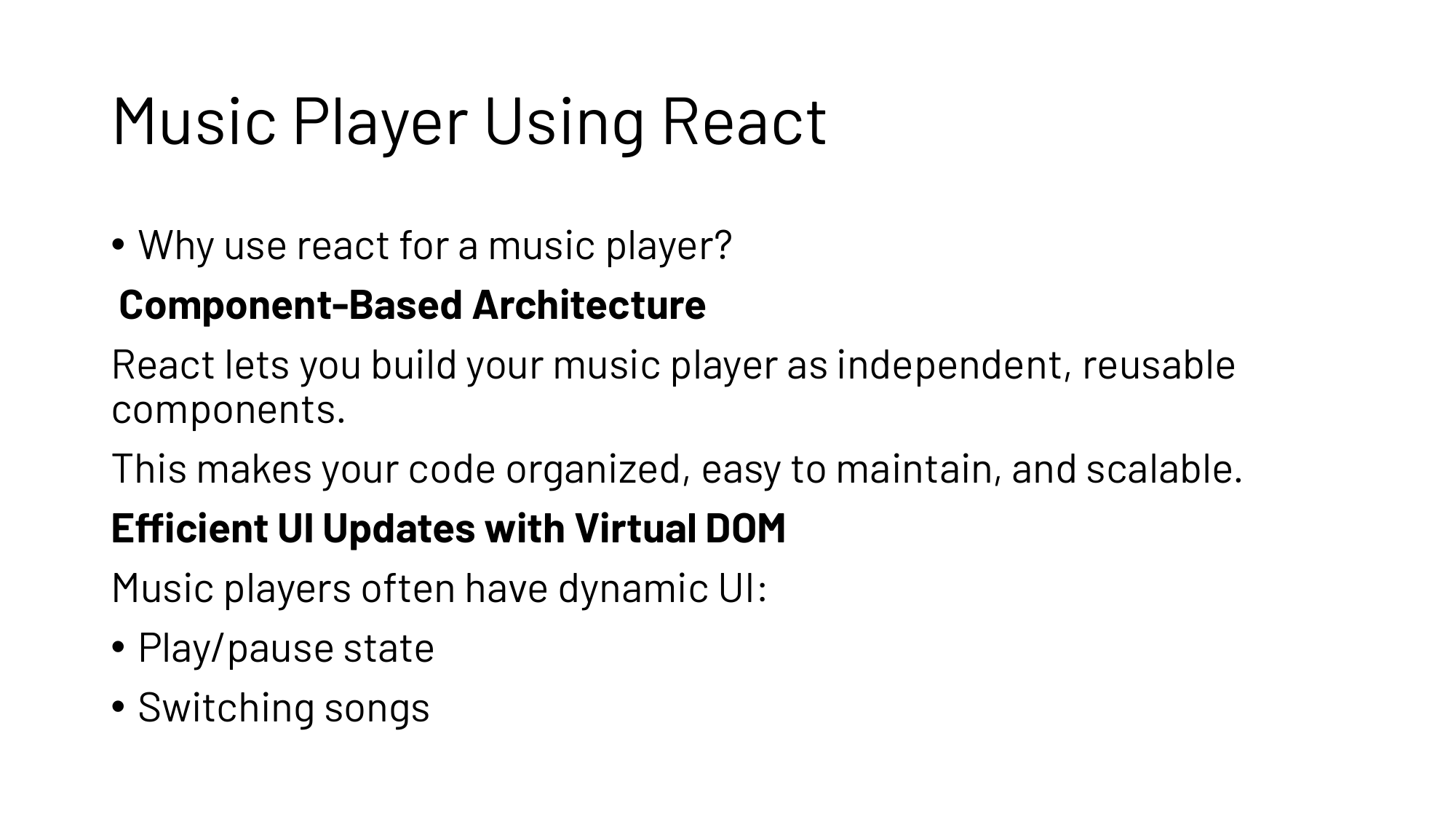

# Music Player Using React
Why use react for a music player?
 Component-Based Architecture
React lets you build your music player as independent, reusable components.
This makes your code organized, easy to maintain, and scalable.
Efficient UI Updates with Virtual DOM
Music players often have dynamic UI:
Play/pause state
Switching songs